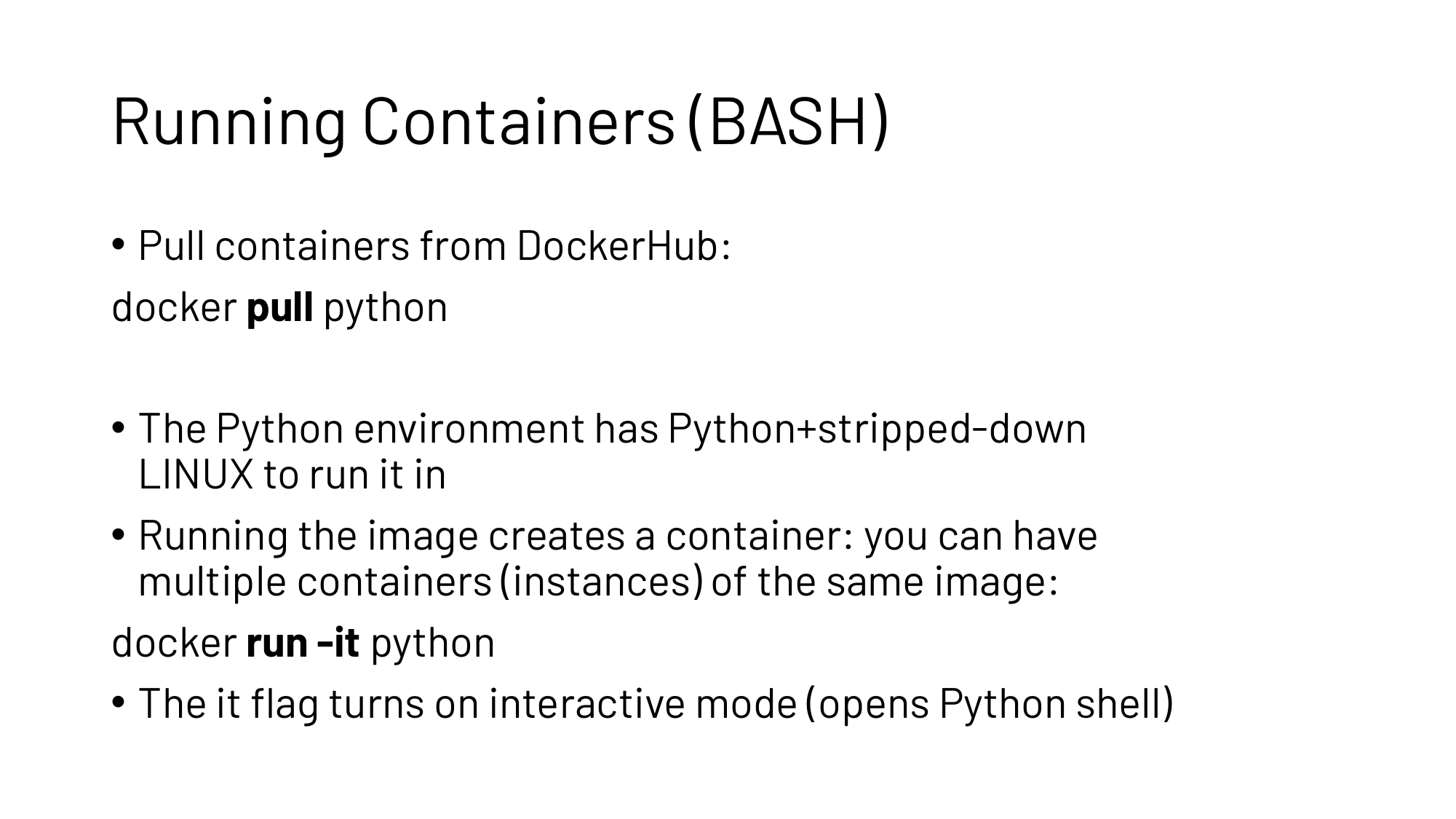

# Running Containers (BASH)
Pull containers from DockerHub:
docker pull python

The Python environment has Python+stripped-down LINUX to run it in
Running the image creates a container: you can have multiple containers (instances) of the same image:
docker run -it python
The it flag turns on interactive mode (opens Python shell)